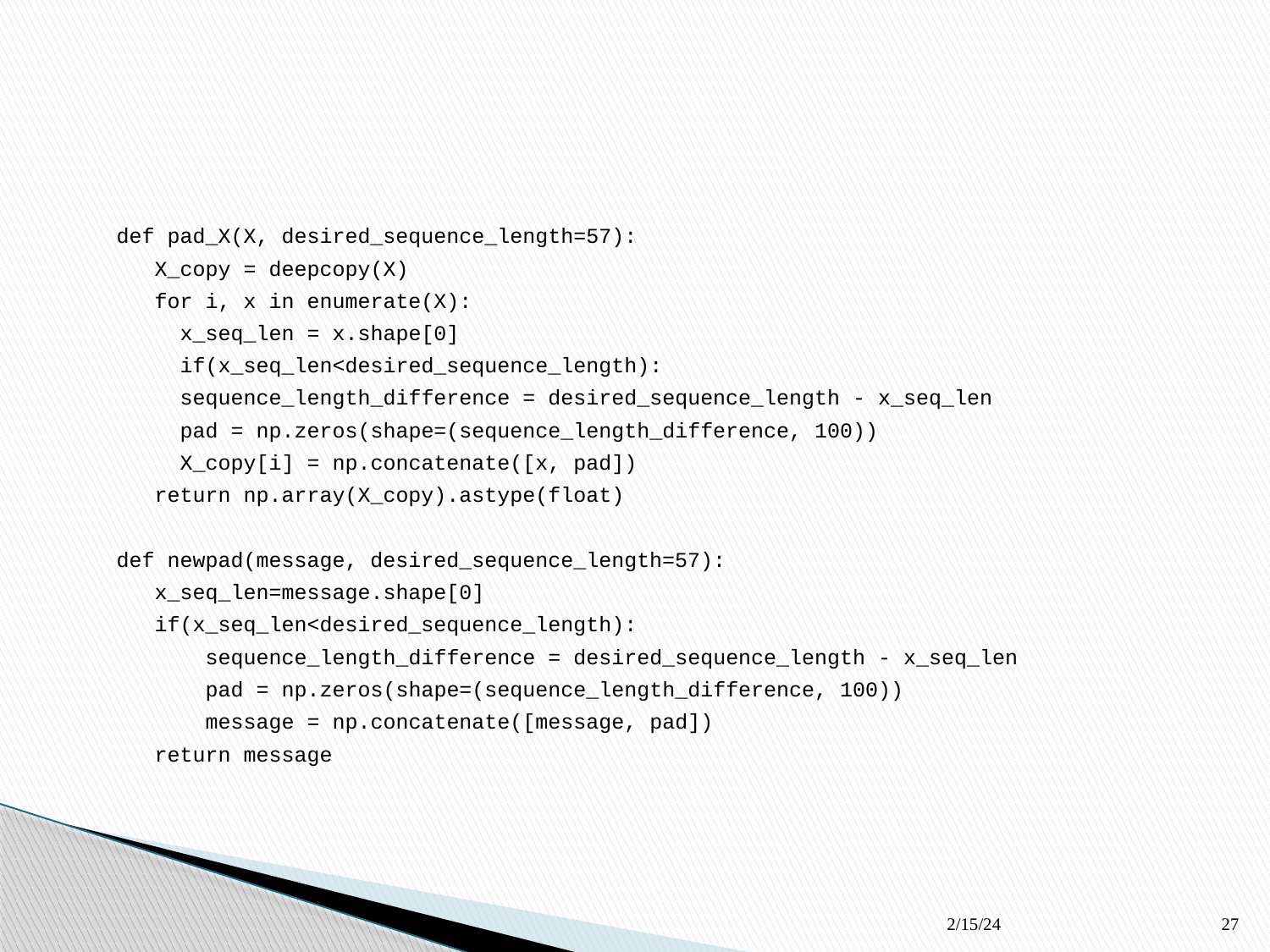

#
  def pad_X(X, desired_sequence_length=57):
     X_copy = deepcopy(X)
     for i, x in enumerate(X):
       x_seq_len = x.shape[0]
       if(x_seq_len<desired_sequence_length):
       sequence_length_difference = desired_sequence_length - x_seq_len
       pad = np.zeros(shape=(sequence_length_difference, 100))
       X_copy[i] = np.concatenate([x, pad])
     return np.array(X_copy).astype(float)

  def newpad(message, desired_sequence_length=57):
     x_seq_len=message.shape[0]
     if(x_seq_len<desired_sequence_length):
         sequence_length_difference = desired_sequence_length - x_seq_len
         pad = np.zeros(shape=(sequence_length_difference, 100))
         message = np.concatenate([message, pad])
     return message
2/15/24
27